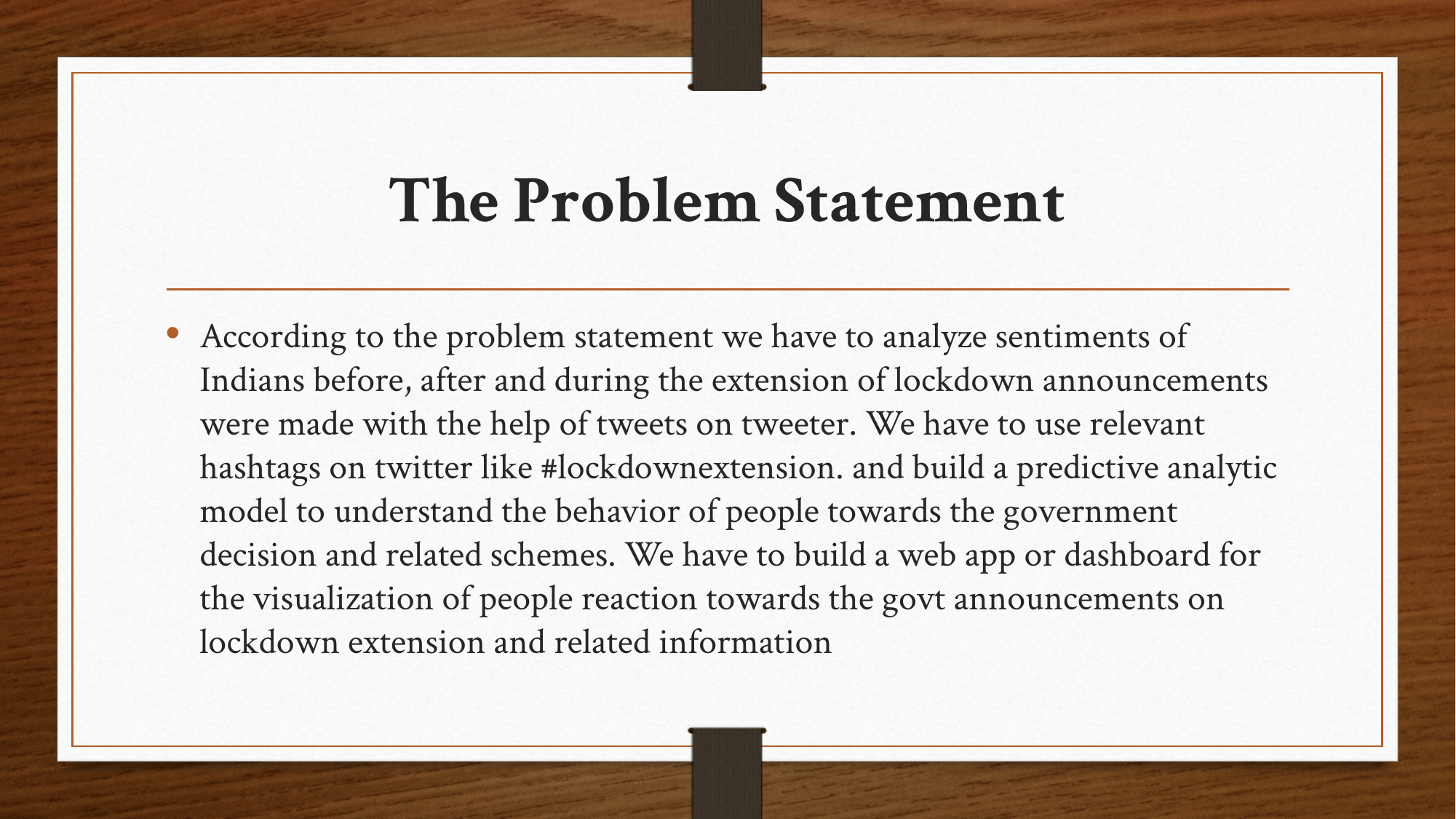

# The Problem Statement
According to the problem statement we have to analyze sentiments of Indians before, after and during the extension of lockdown announcements were made with the help of tweets on tweeter. We have to use relevant hashtags on twitter like #lockdownextension. and build a predictive analytic model to understand the behavior of people towards the government decision and related schemes. We have to build a web app or dashboard for the visualization of people reaction towards the govt announcements on lockdown extension and related information